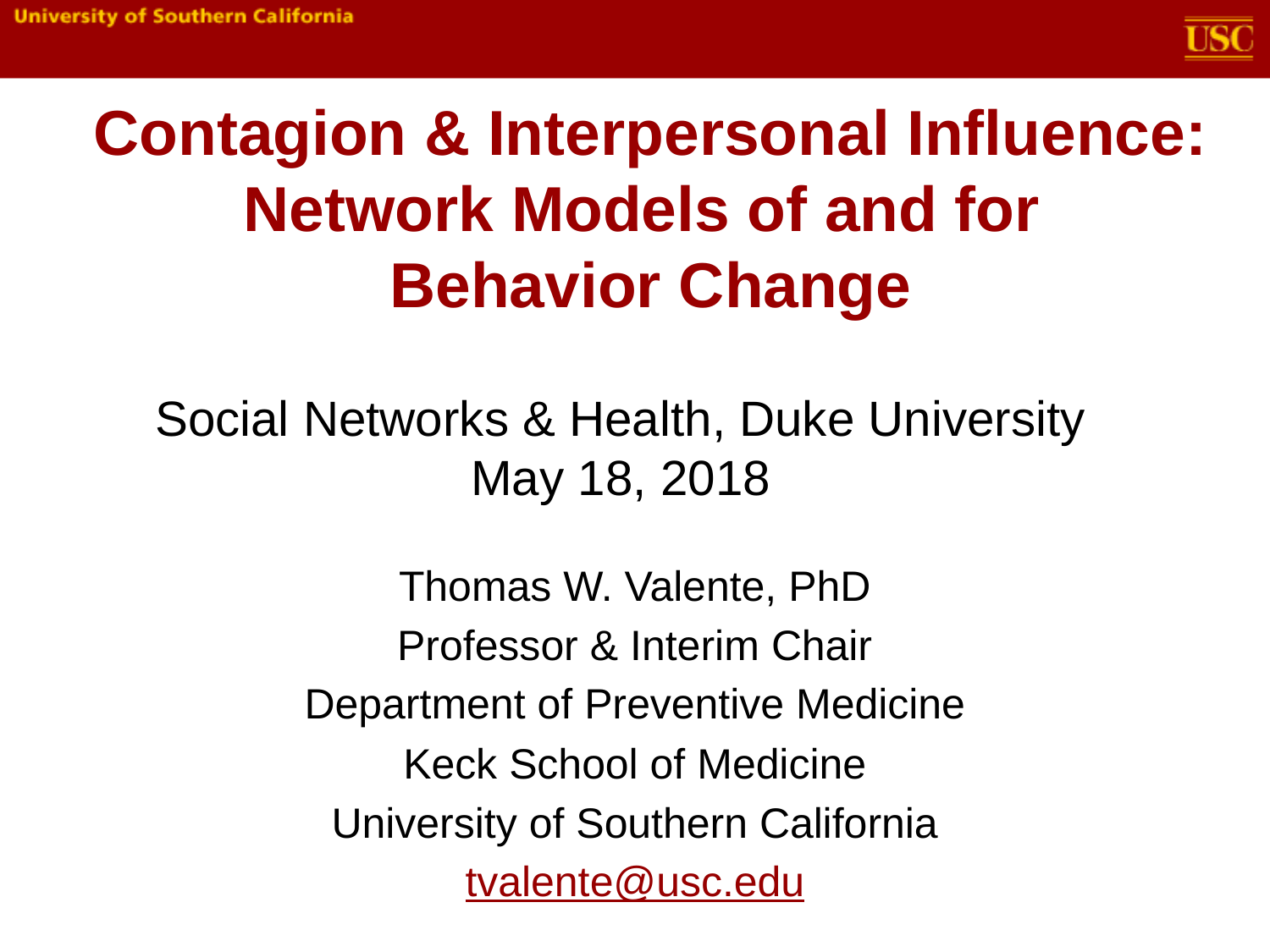

# Contagion & Interpersonal Influence: Network Models of and for Behavior Change
Social Networks & Health, Duke University
May 18, 2018

Thomas W. Valente, PhD
Professor & Interim Chair
Department of Preventive Medicine
Keck School of Medicine
University of Southern California
tvalente@usc.edu